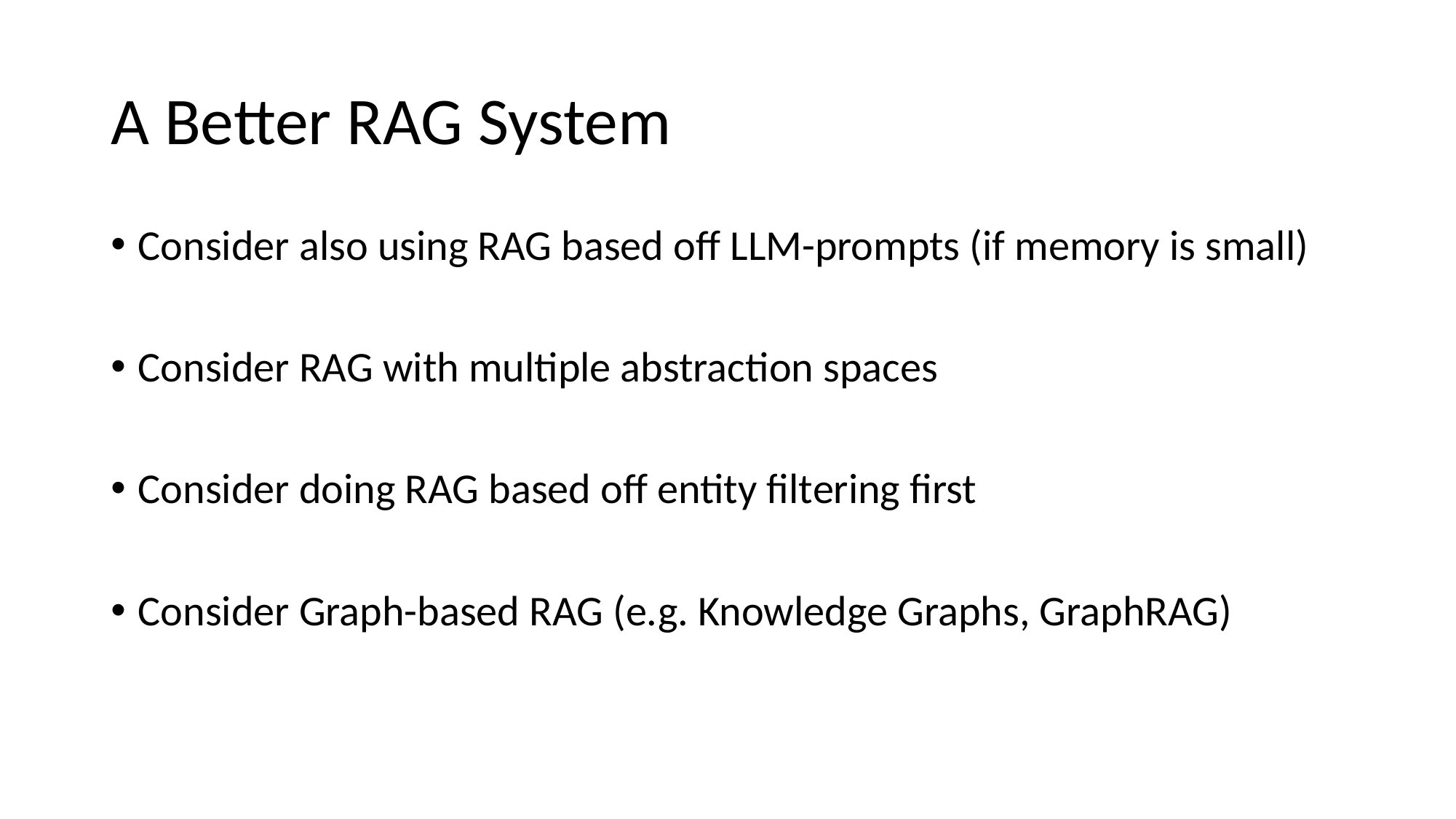

# A Better RAG System
Consider also using RAG based off LLM-prompts (if memory is small)

Consider RAG with multiple abstraction spaces

Consider doing RAG based off entity filtering first

Consider Graph-based RAG (e.g. Knowledge Graphs, GraphRAG)